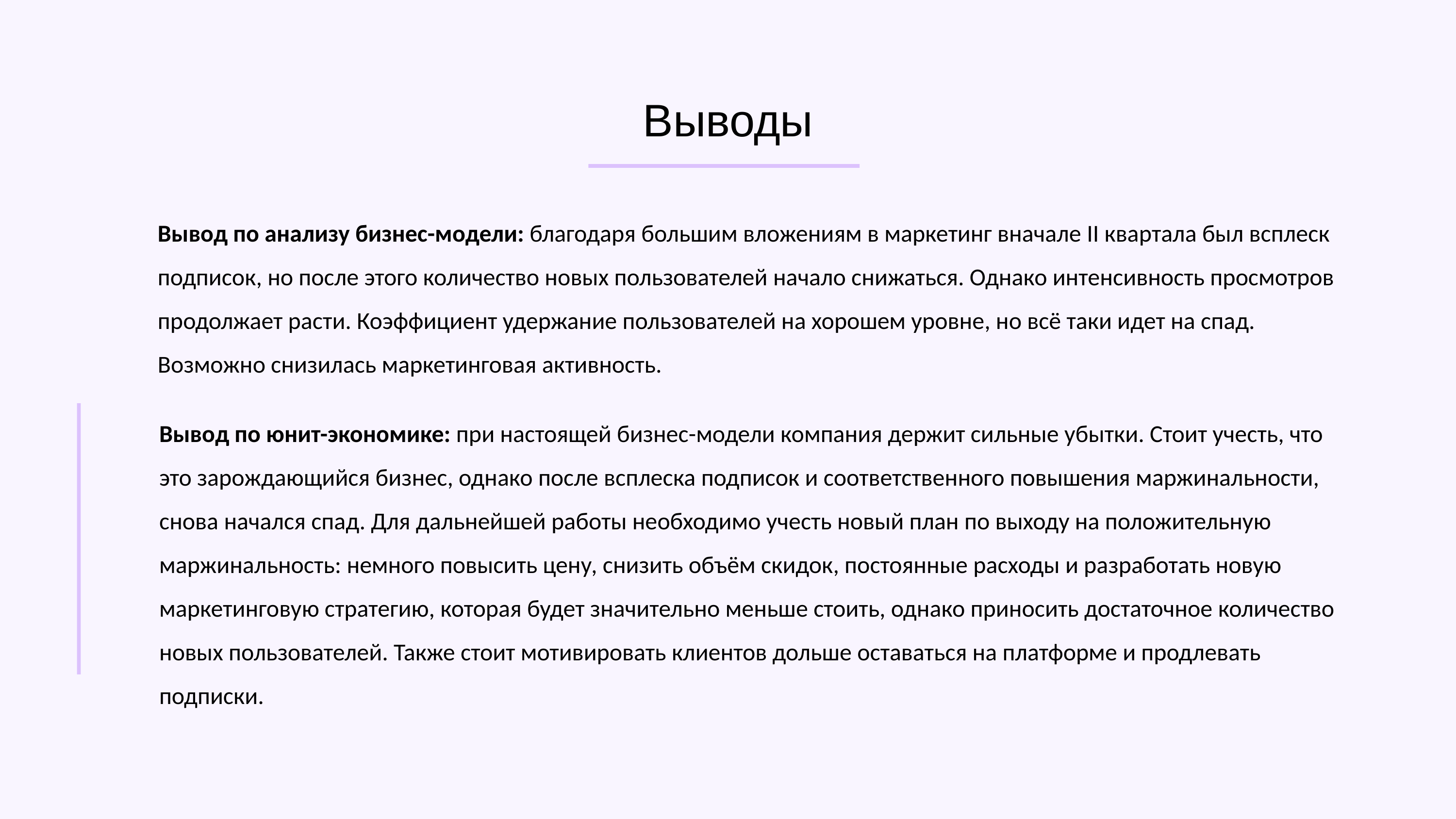

Выводы

Вывод по анализу бизнес-модели: благодаря большим вложениям в маркетинг вначале II квартала был всплеск подписок, но после этого количество новых пользователей начало снижаться. Однако интенсивность просмотров продолжает расти. Коэффициент удержание пользователей на хорошем уровне, но всё таки идет на спад. Возможно снизилась маркетинговая активность.
Вывод по юнит-экономике: при настоящей бизнес-модели компания держит сильные убытки. Стоит учесть, что это зарождающийся бизнес, однако после всплеска подписок и соответственного повышения маржинальности, снова начался спад. Для дальнейшей работы необходимо учесть новый план по выходу на положительную маржинальность: немного повысить цену, снизить объём скидок, постоянные расходы и разработать новую маркетинговую стратегию, которая будет значительно меньше стоить, однако приносить достаточное количество новых пользователей. Также стоит мотивировать клиентов дольше оставаться на платформе и продлевать подписки.